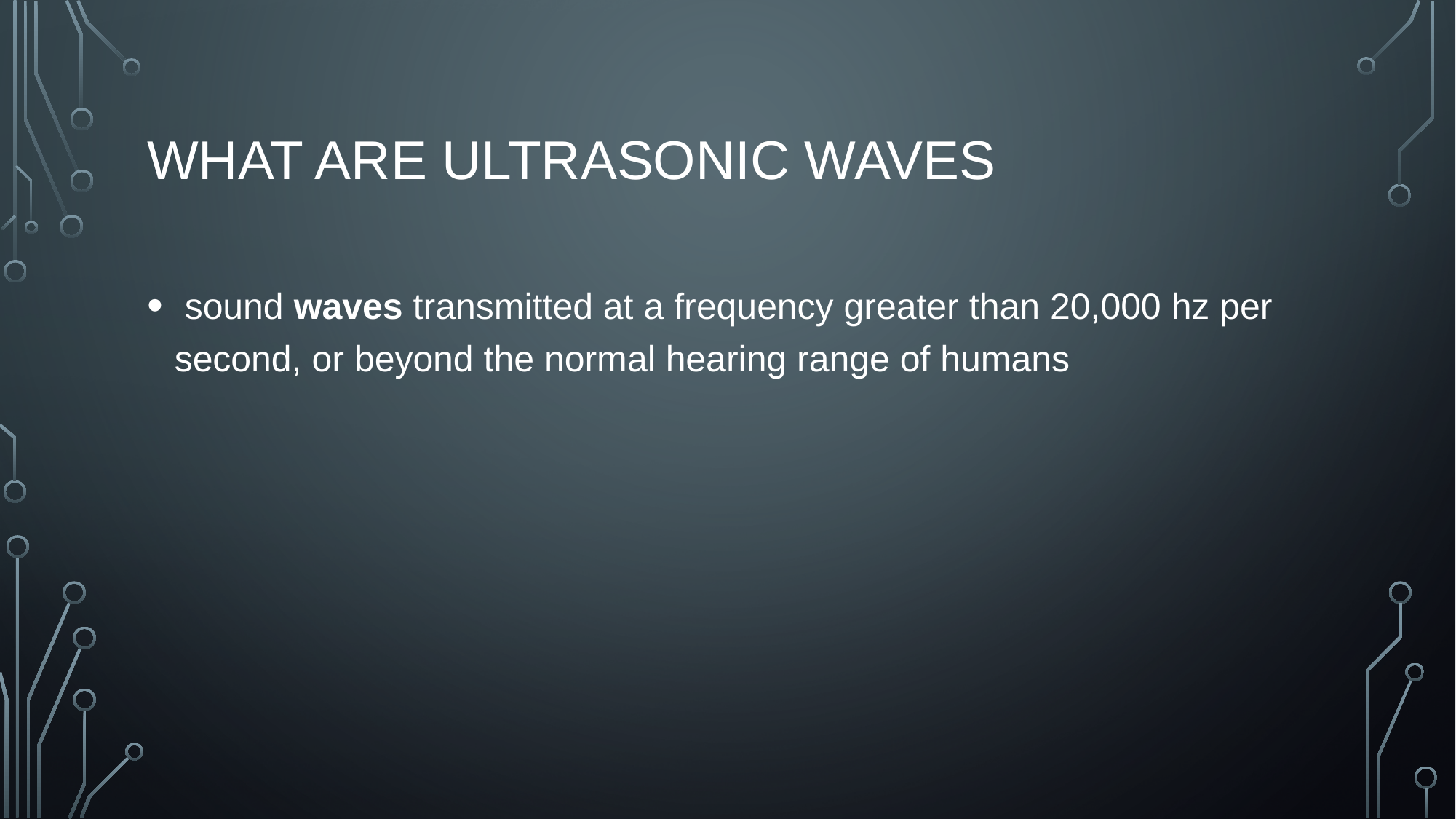

# What are ultrasonic Waves
 sound waves transmitted at a frequency greater than 20,000 hz per second, or beyond the normal hearing range of humans